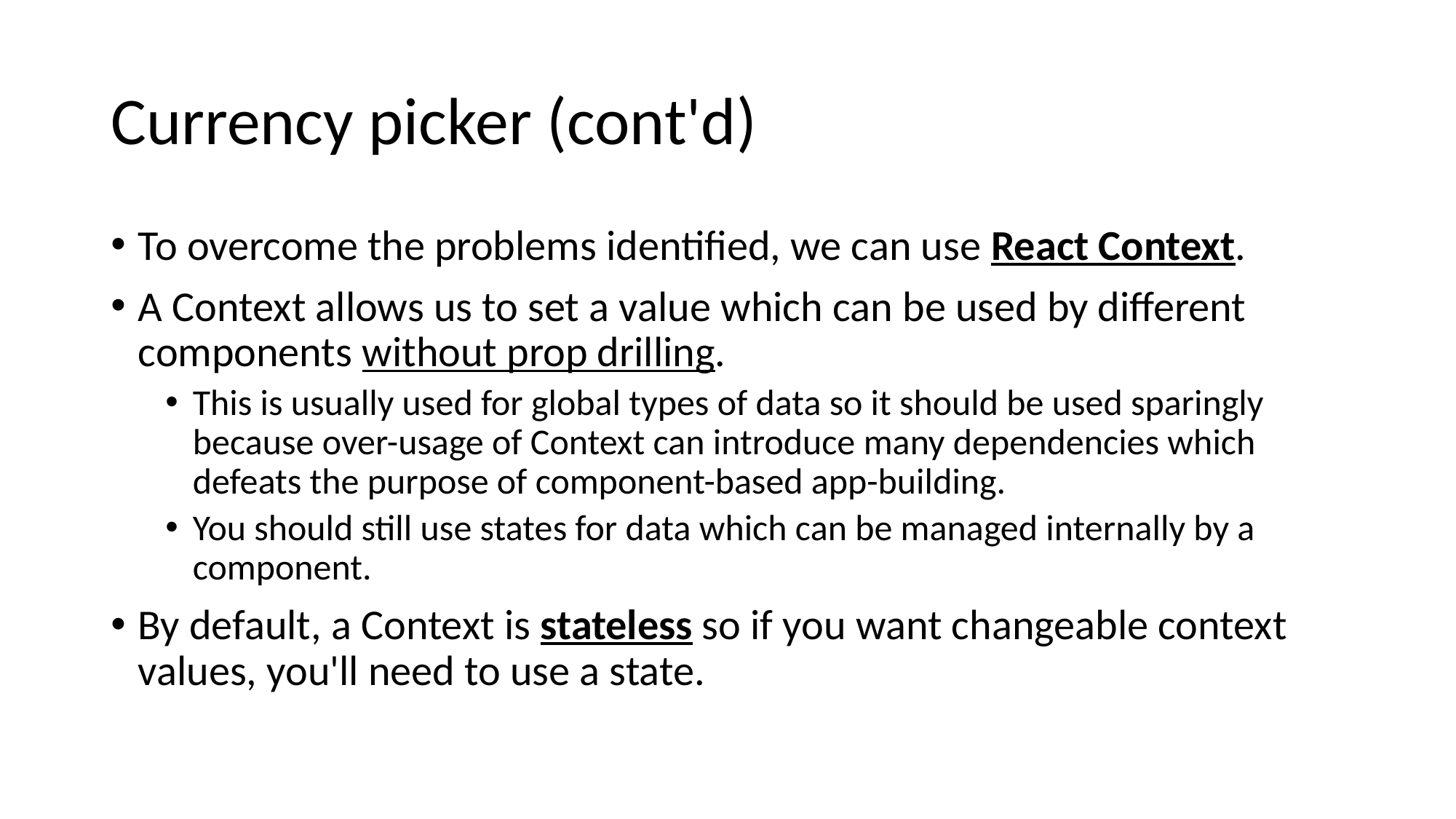

# Currency picker (cont'd)
To overcome the problems identified, we can use React Context.
A Context allows us to set a value which can be used by different components without prop drilling.
This is usually used for global types of data so it should be used sparingly because over-usage of Context can introduce many dependencies which defeats the purpose of component-based app-building.
You should still use states for data which can be managed internally by a component.
By default, a Context is stateless so if you want changeable context values, you'll need to use a state.